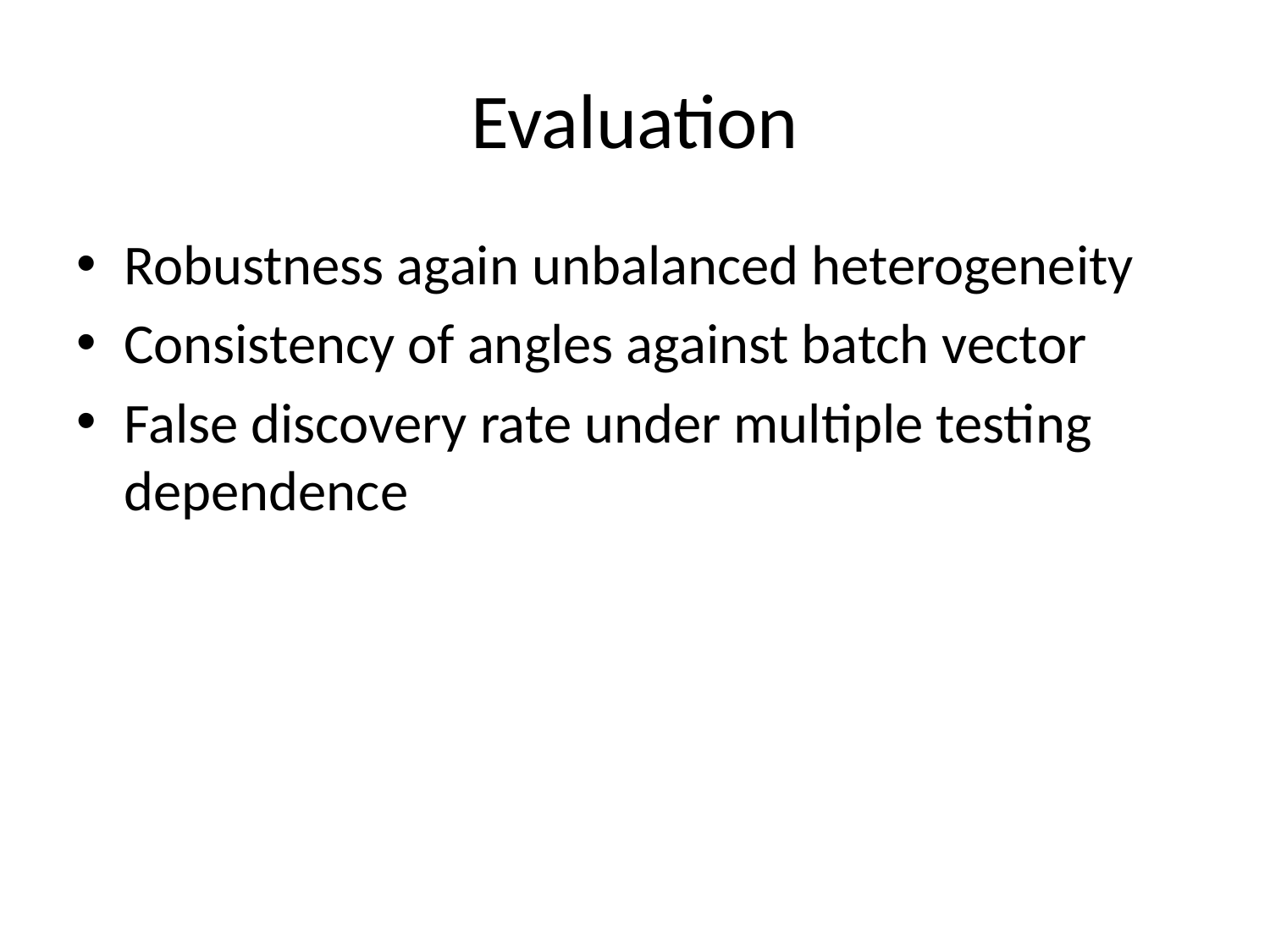

# Evaluation
Robustness again unbalanced heterogeneity
Consistency of angles against batch vector
False discovery rate under multiple testing dependence